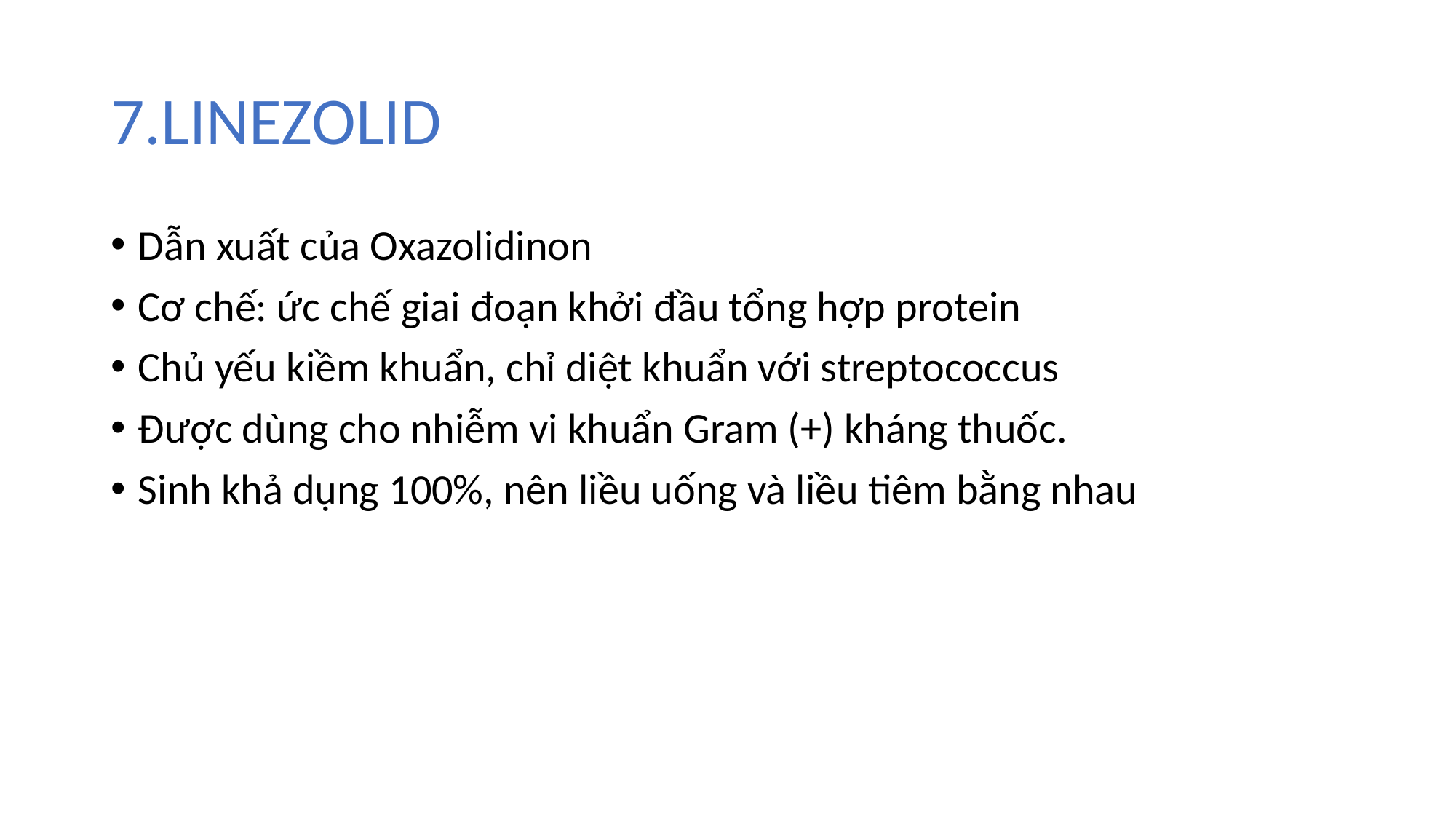

# 7.LINEZOLID
Dẫn xuất của Oxazolidinon
Cơ chế: ức chế giai đoạn khởi đầu tổng hợp protein
Chủ yếu kiềm khuẩn, chỉ diệt khuẩn với streptococcus
Được dùng cho nhiễm vi khuẩn Gram (+) kháng thuốc.
Sinh khả dụng 100%, nên liều uống và liều tiêm bằng nhau